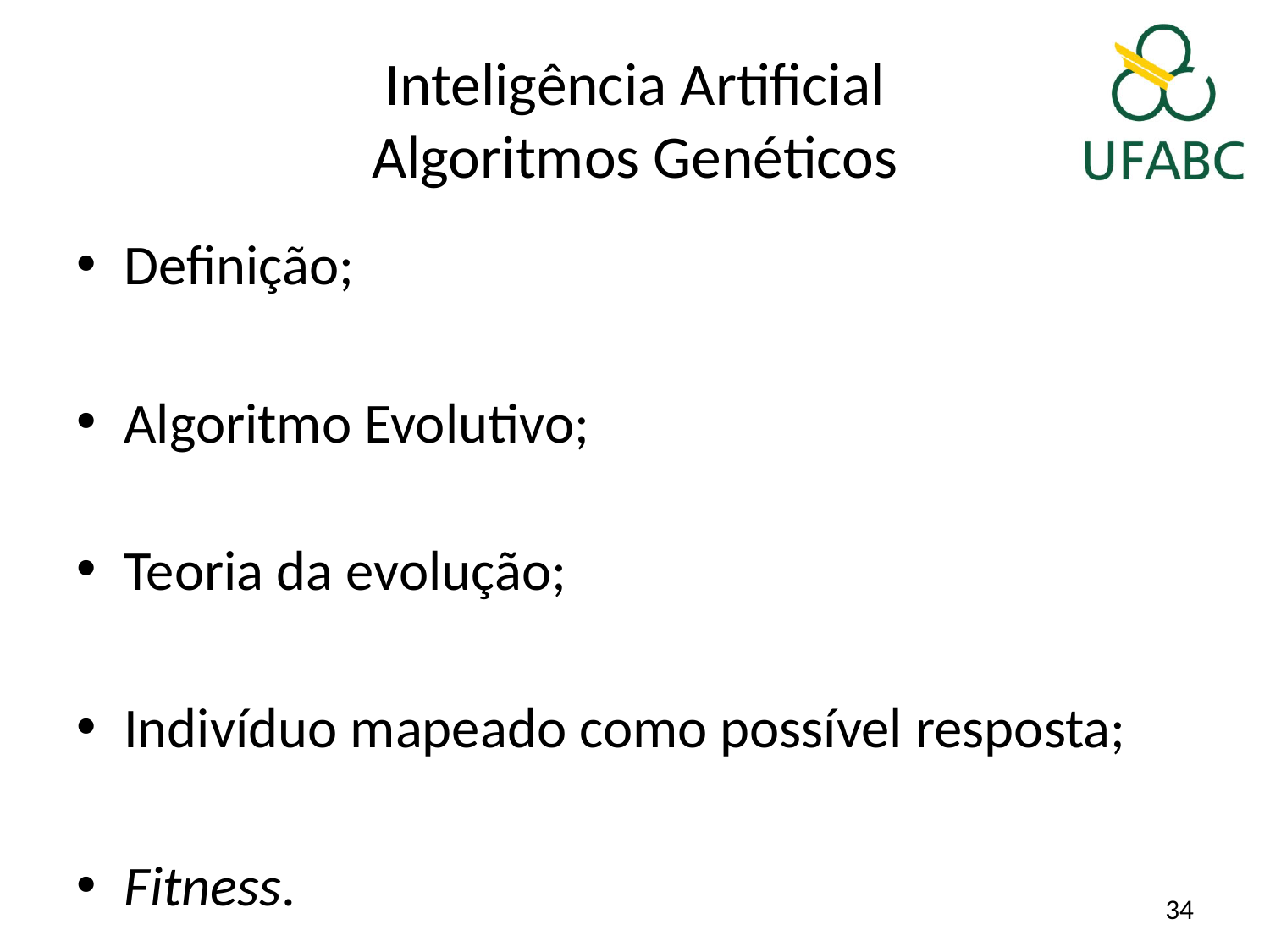

# Inteligência Artificial Algoritmos Genéticos
Definição;

Algoritmo Evolutivo;
Teoria da evolução;

Indivíduo mapeado como possível resposta;

Fitness.

34